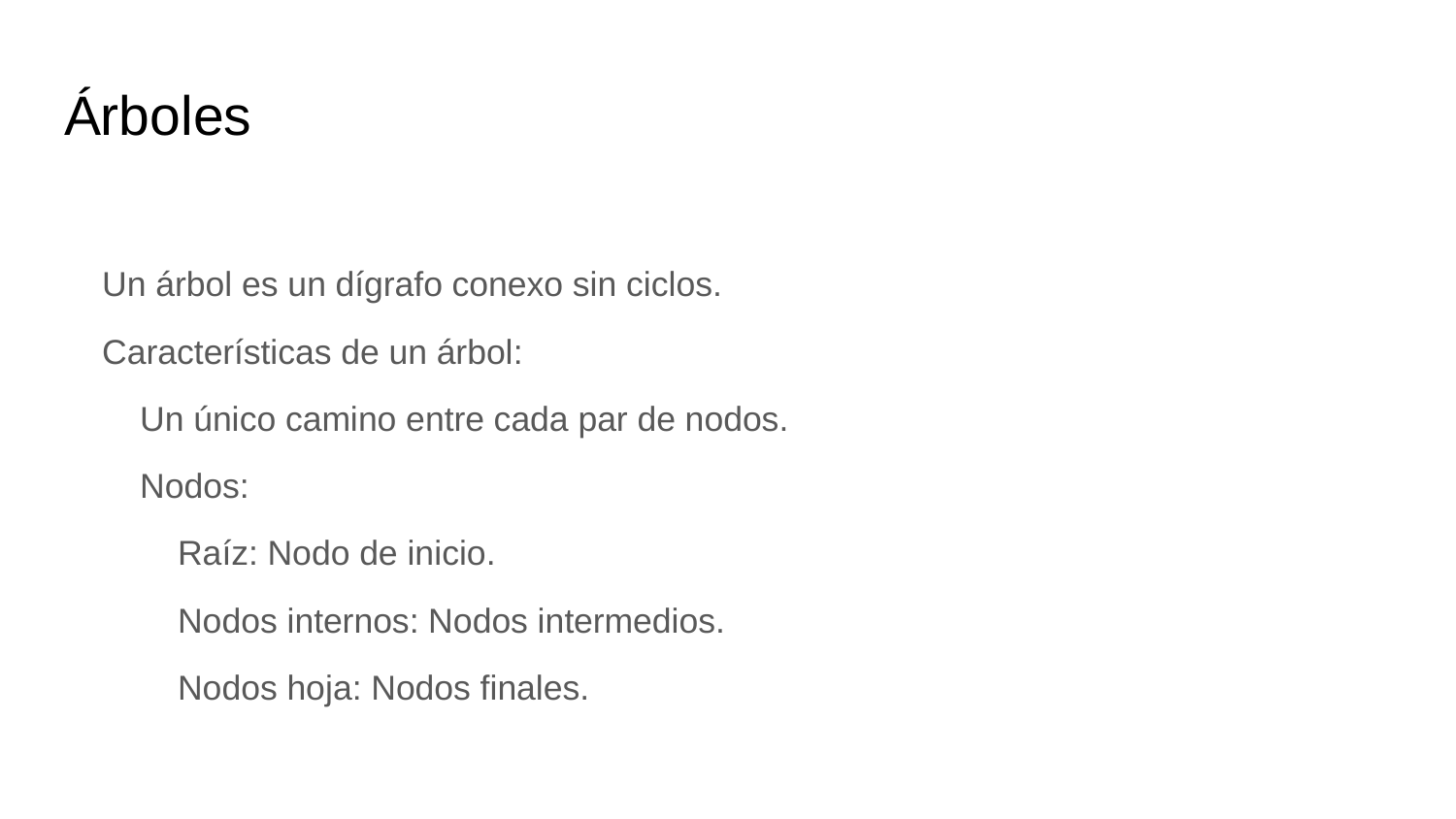

# Árboles

    Un árbol es un dígrafo conexo sin ciclos.
    Características de un árbol:
        Un único camino entre cada par de nodos.
        Nodos:
            Raíz: Nodo de inicio.
            Nodos internos: Nodos intermedios.
            Nodos hoja: Nodos finales.